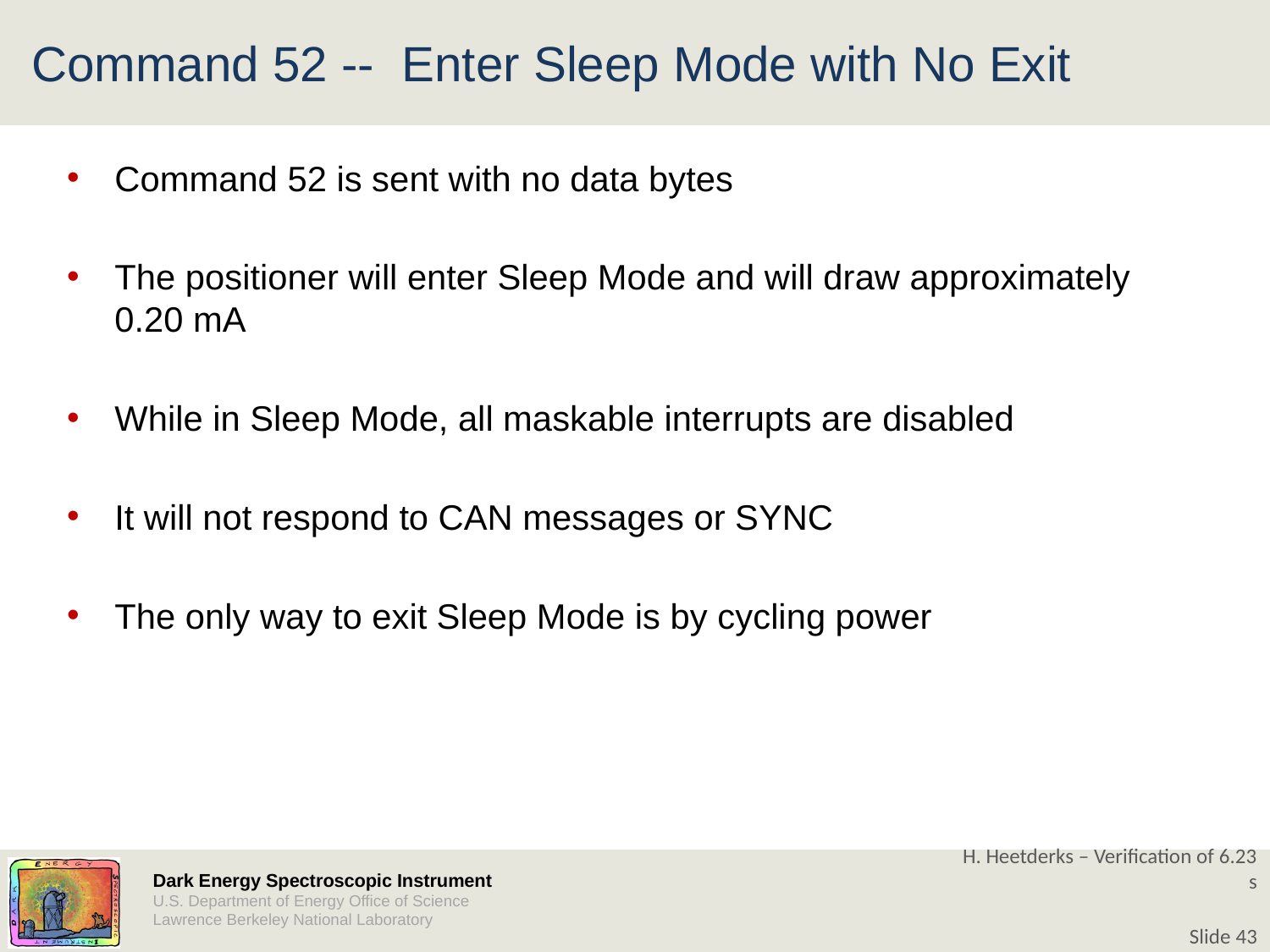

# Command 52 --  Enter Sleep Mode with No Exit
Command 52 is sent with no data bytes

The positioner will enter Sleep Mode and will draw approximately 0.20 mA

While in Sleep Mode, all maskable interrupts are disabled

It will not respond to CAN messages or SYNC

The only way to exit Sleep Mode is by cycling power

H. Heetderks – Verification of 6.23
s
Slide 43